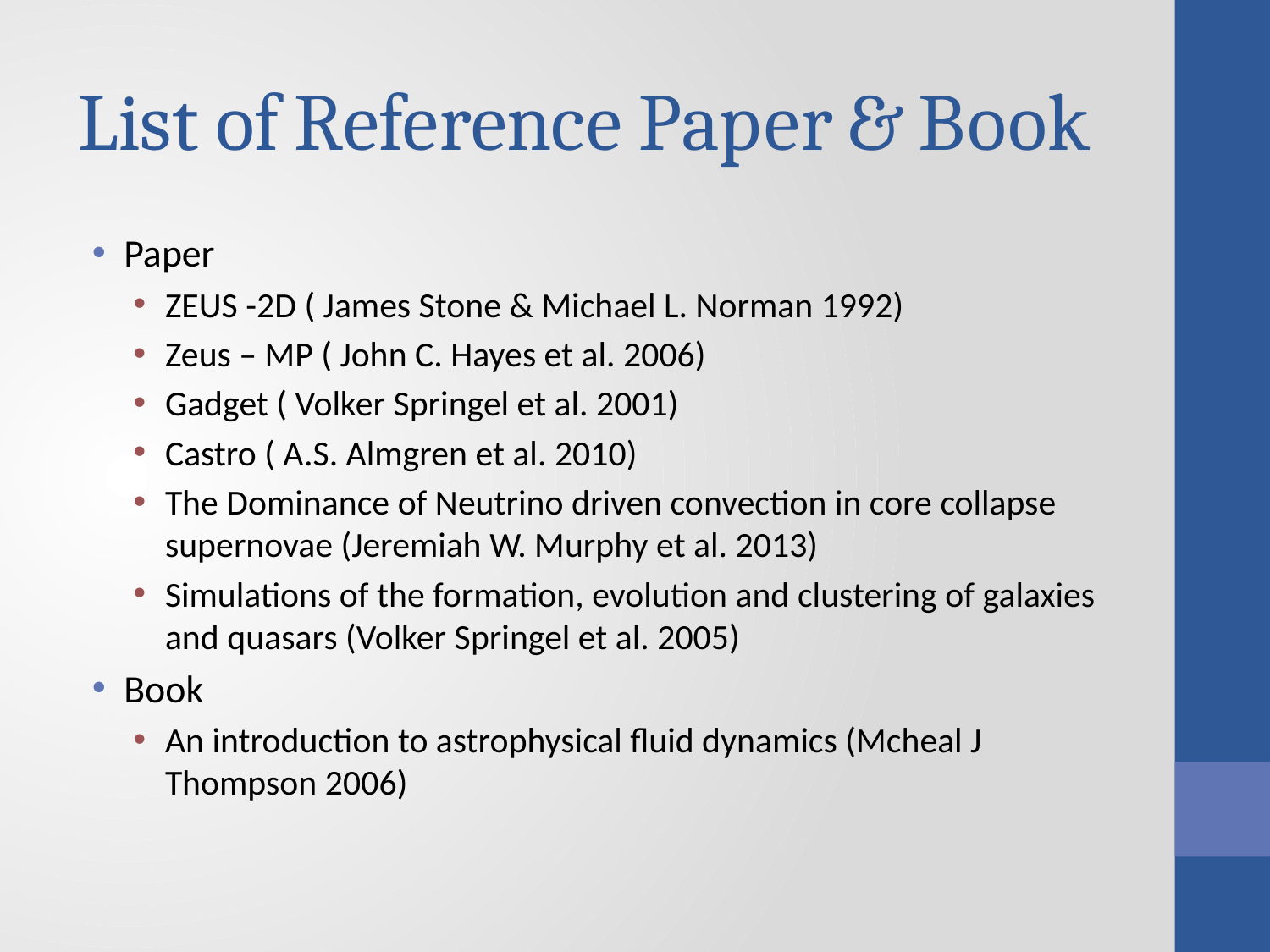

# List of Reference Paper & Book
Paper
ZEUS -2D ( James Stone & Michael L. Norman 1992)
Zeus – MP ( John C. Hayes et al. 2006)
Gadget ( Volker Springel et al. 2001)
Castro ( A.S. Almgren et al. 2010)
The Dominance of Neutrino driven convection in core collapse supernovae (Jeremiah W. Murphy et al. 2013)
Simulations of the formation, evolution and clustering of galaxies and quasars (Volker Springel et al. 2005)
Book
An introduction to astrophysical fluid dynamics (Mcheal J Thompson 2006)